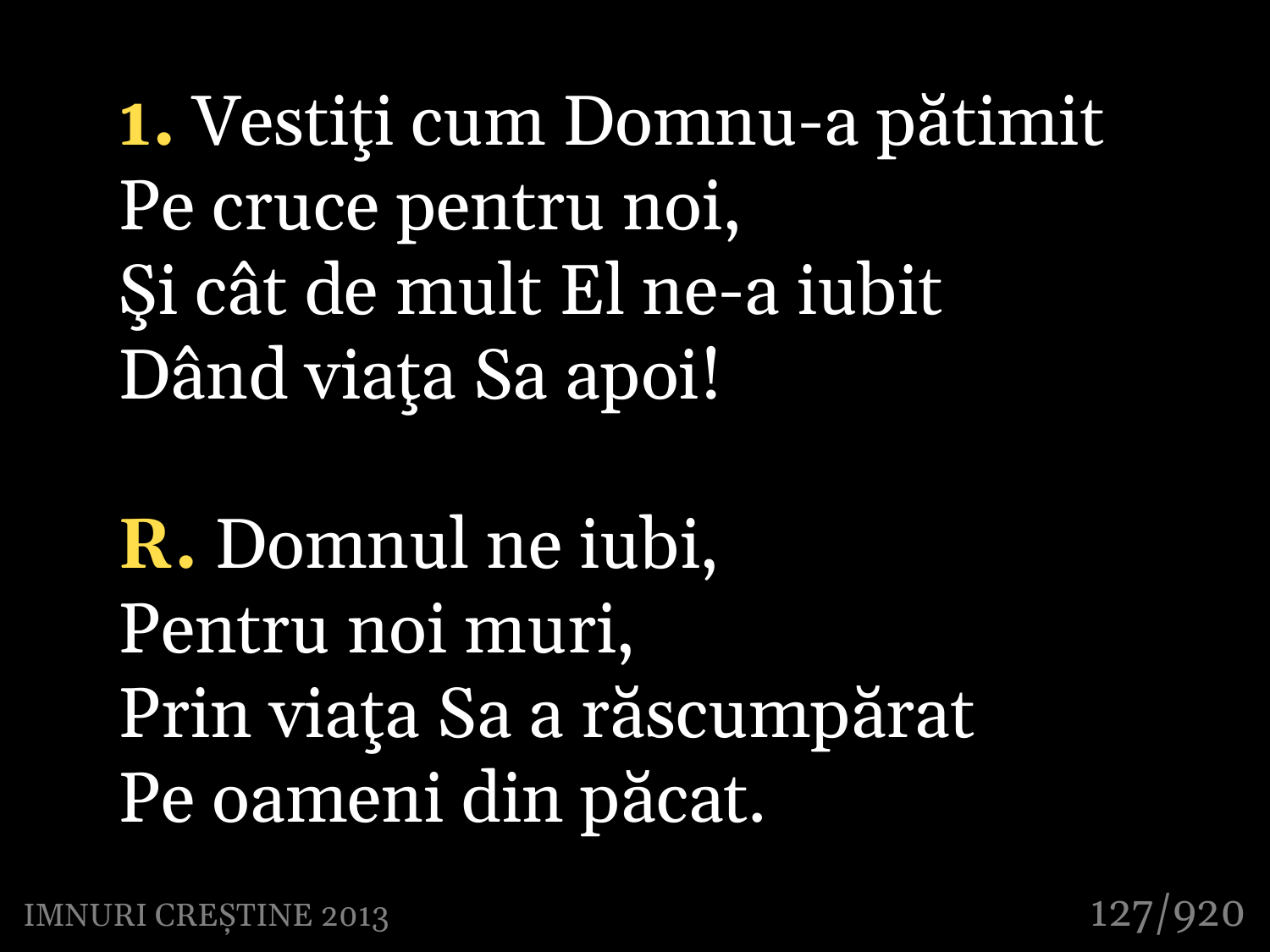

1. Vestiţi cum Domnu-a pătimit
Pe cruce pentru noi,
Şi cât de mult El ne-a iubit
Dând viaţa Sa apoi!

R. Domnul ne iubi,
Pentru noi muri,
Prin viaţa Sa a răscumpărat
Pe oameni din păcat.
127/920
IMNURI CREȘTINE 2013